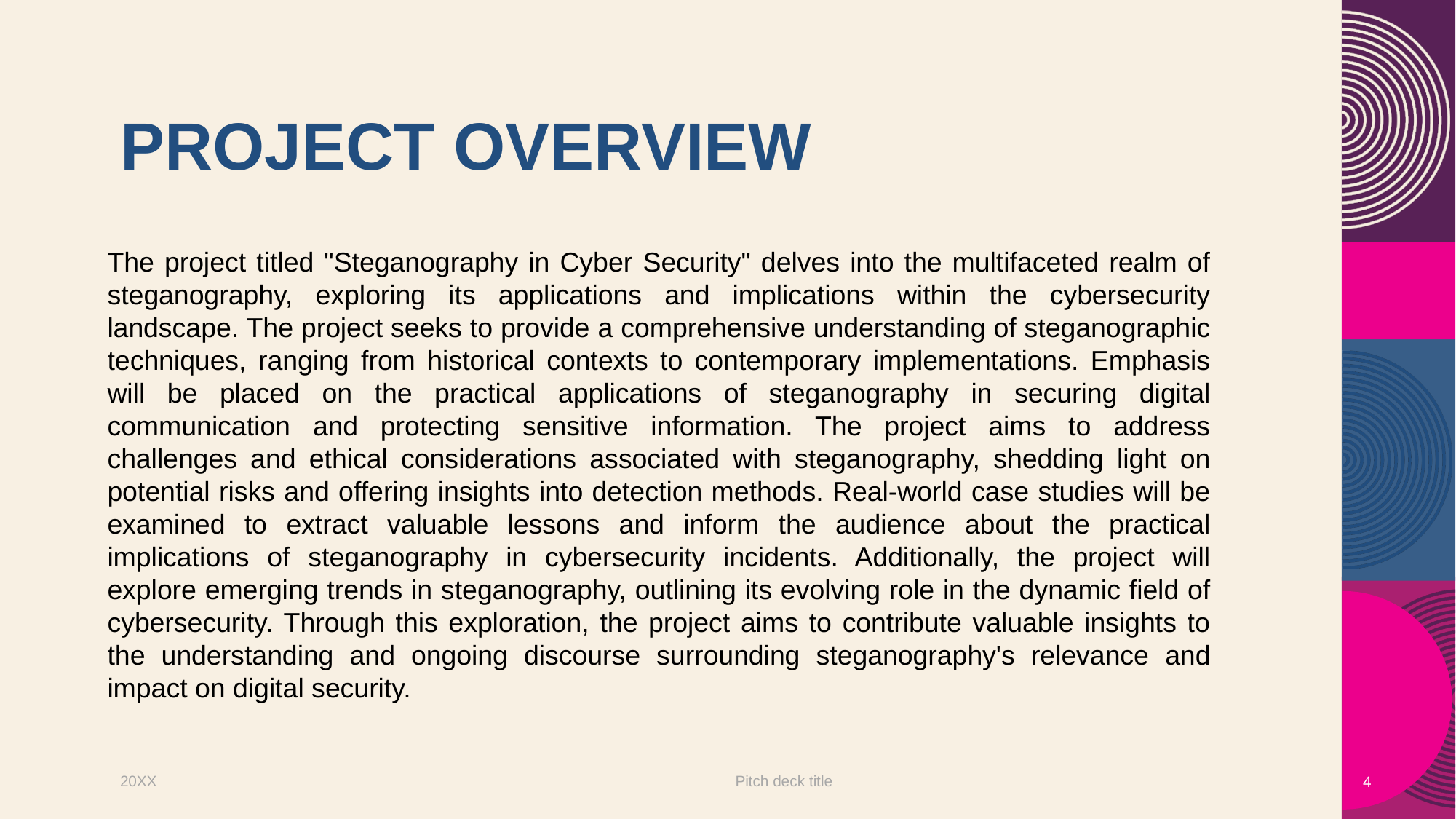

# Project overview
The project titled "Steganography in Cyber Security" delves into the multifaceted realm of steganography, exploring its applications and implications within the cybersecurity landscape. The project seeks to provide a comprehensive understanding of steganographic techniques, ranging from historical contexts to contemporary implementations. Emphasis will be placed on the practical applications of steganography in securing digital communication and protecting sensitive information. The project aims to address challenges and ethical considerations associated with steganography, shedding light on potential risks and offering insights into detection methods. Real-world case studies will be examined to extract valuable lessons and inform the audience about the practical implications of steganography in cybersecurity incidents. Additionally, the project will explore emerging trends in steganography, outlining its evolving role in the dynamic field of cybersecurity. Through this exploration, the project aims to contribute valuable insights to the understanding and ongoing discourse surrounding steganography's relevance and impact on digital security.
Pitch deck title
20XX
4